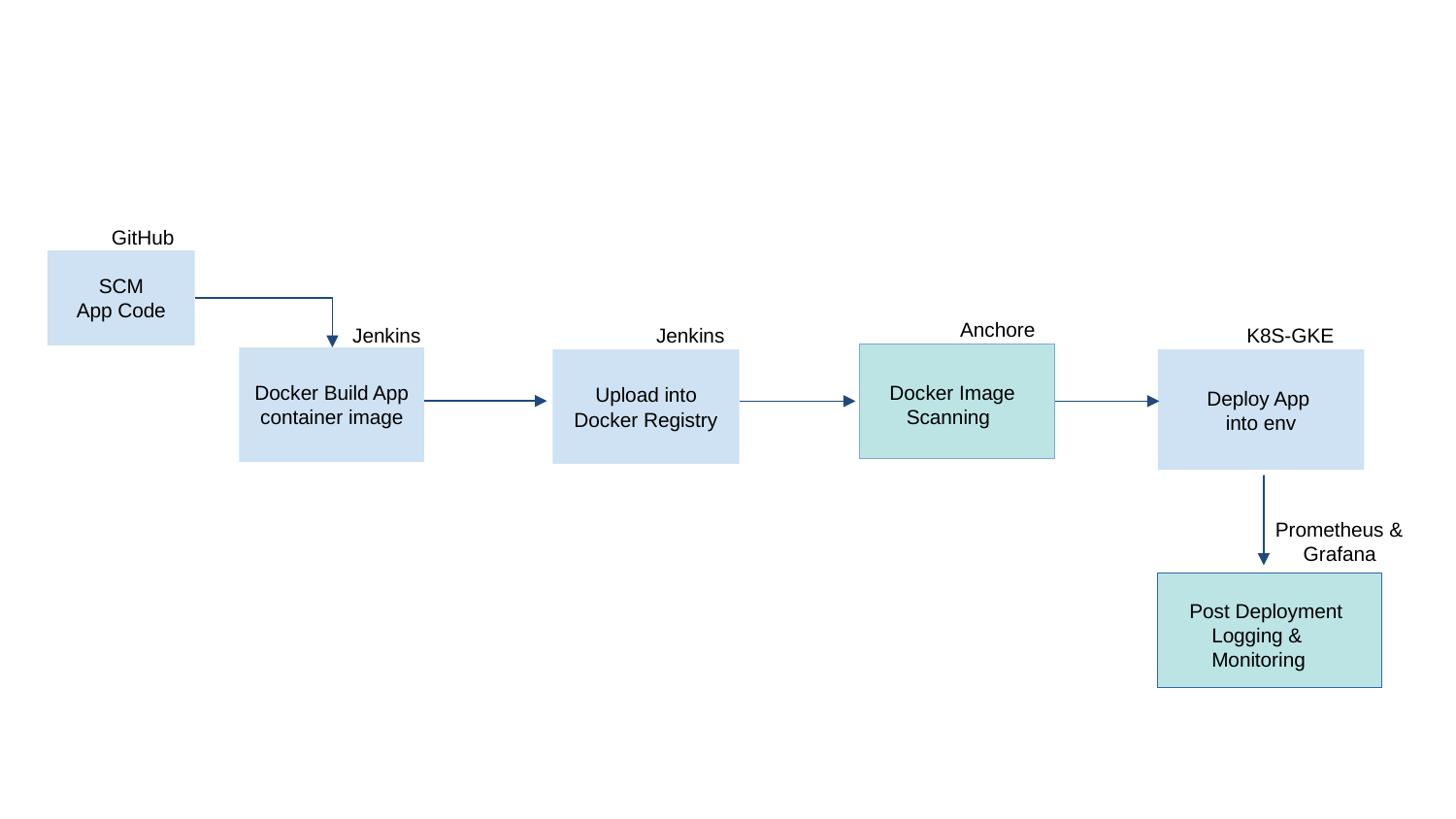

GitHub
SCM
App Code

Anchore
Jenkins
Jenkins
K8S-GKE

Docker Build App container image
Upload into Docker Registry
Deploy App
into env
Docker Image
   Scanning

Prometheus &
     Grafana

Post Deployment
    Logging &
    Monitoring